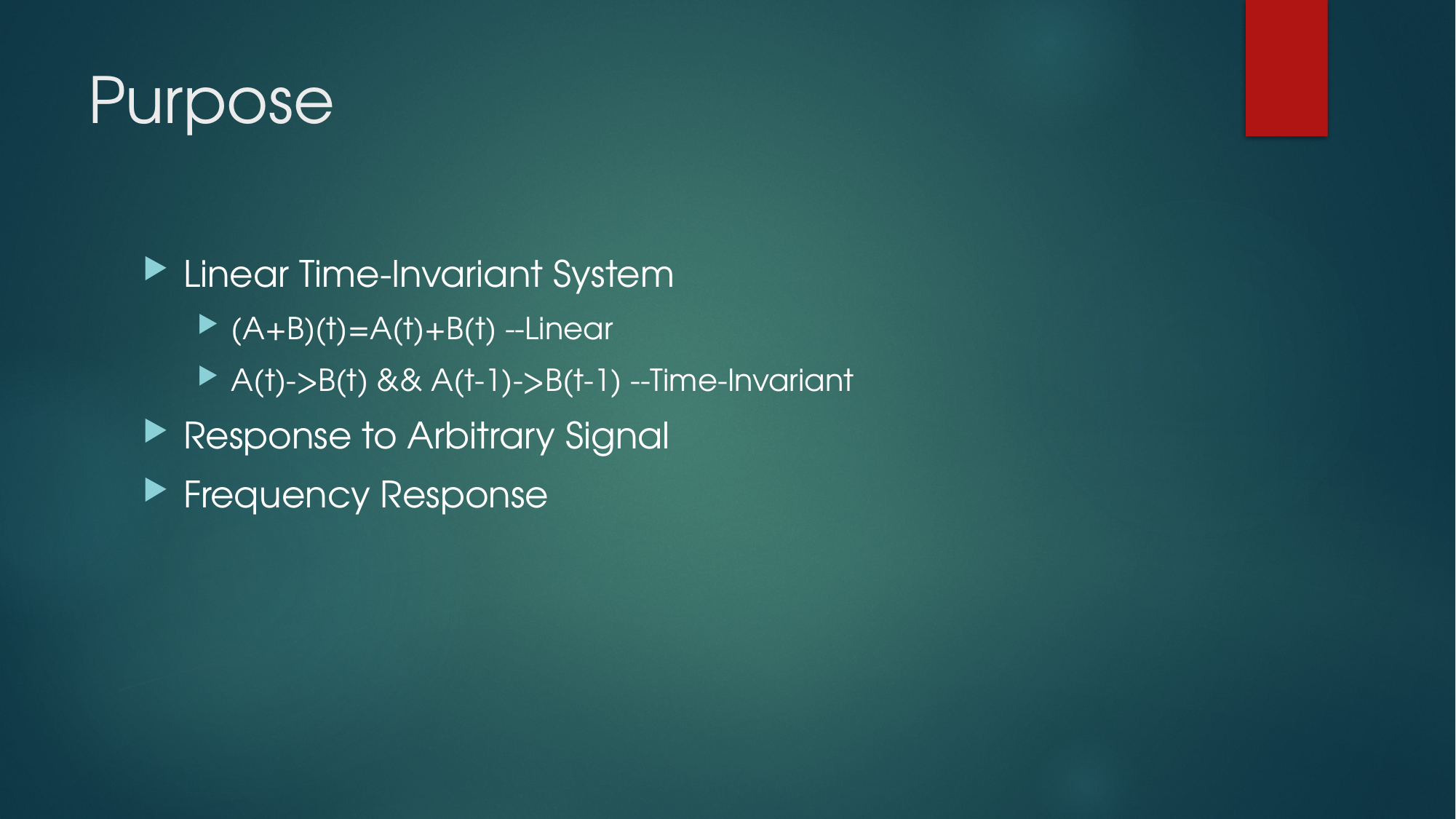

# Purpose
Linear Time-Invariant System
(A+B)(t)=A(t)+B(t) --Linear
A(t)->B(t) && A(t-1)->B(t-1) --Time-Invariant
Response to Arbitrary Signal
Frequency Response